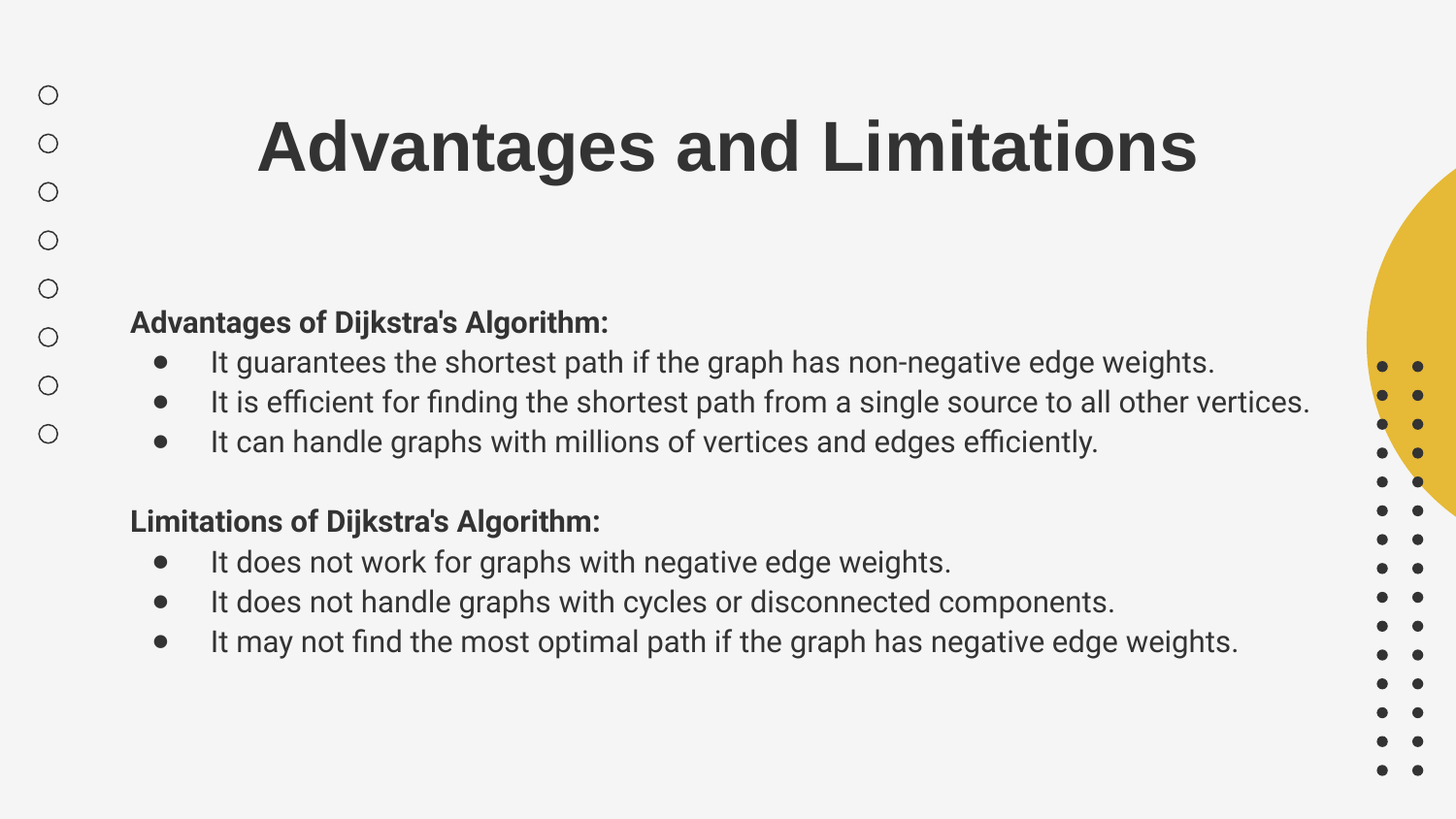

# Advantages and Limitations
Advantages of Dijkstra's Algorithm:
 It guarantees the shortest path if the graph has non-negative edge weights.
 It is efficient for finding the shortest path from a single source to all other vertices.
 It can handle graphs with millions of vertices and edges efficiently.

Limitations of Dijkstra's Algorithm:
 It does not work for graphs with negative edge weights.
 It does not handle graphs with cycles or disconnected components.
 It may not find the most optimal path if the graph has negative edge weights.